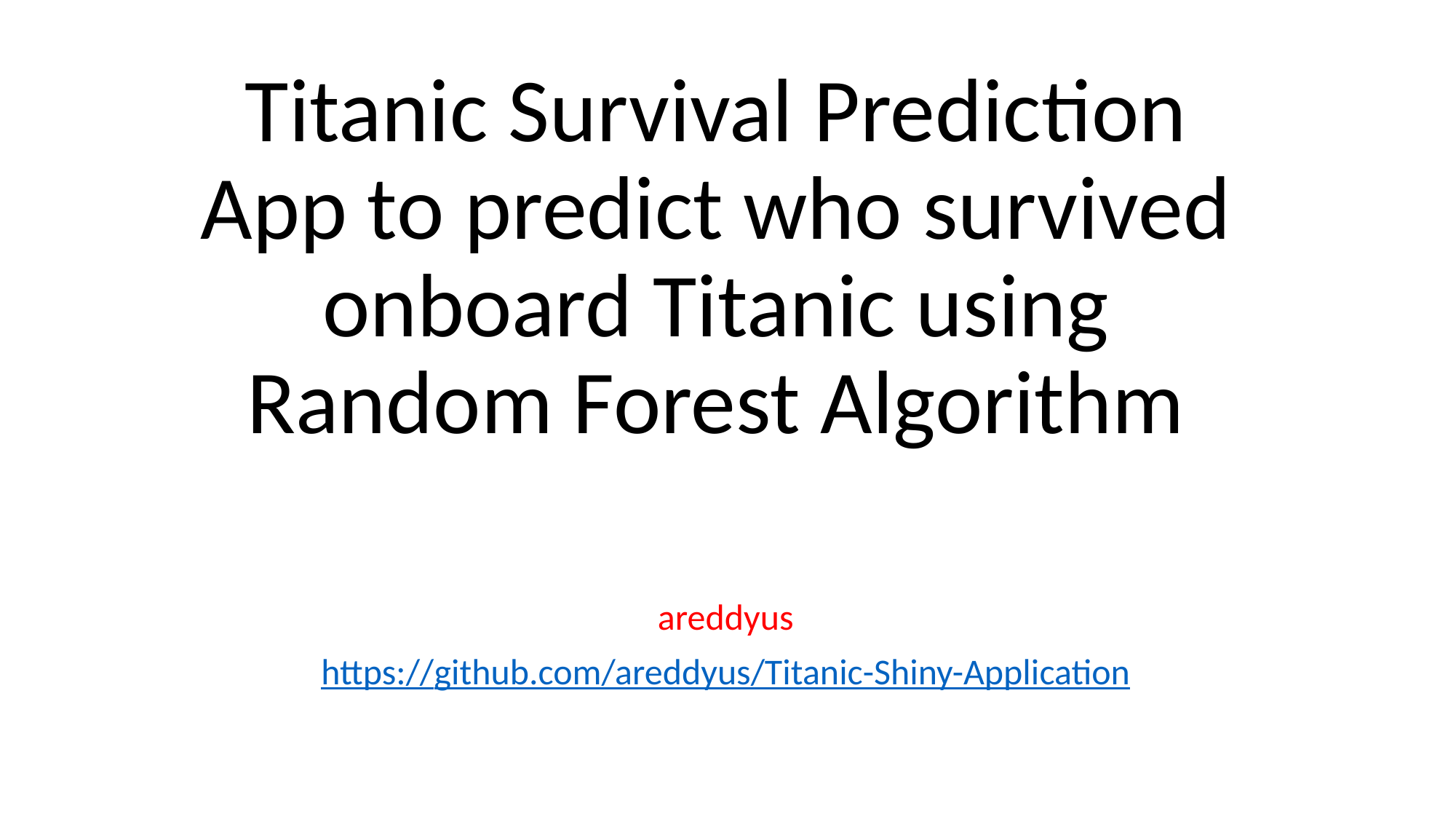

# Titanic Survival Prediction App to predict who survived onboard Titanic using Random Forest Algorithm
areddyus
https://github.com/areddyus/Titanic-Shiny-Application